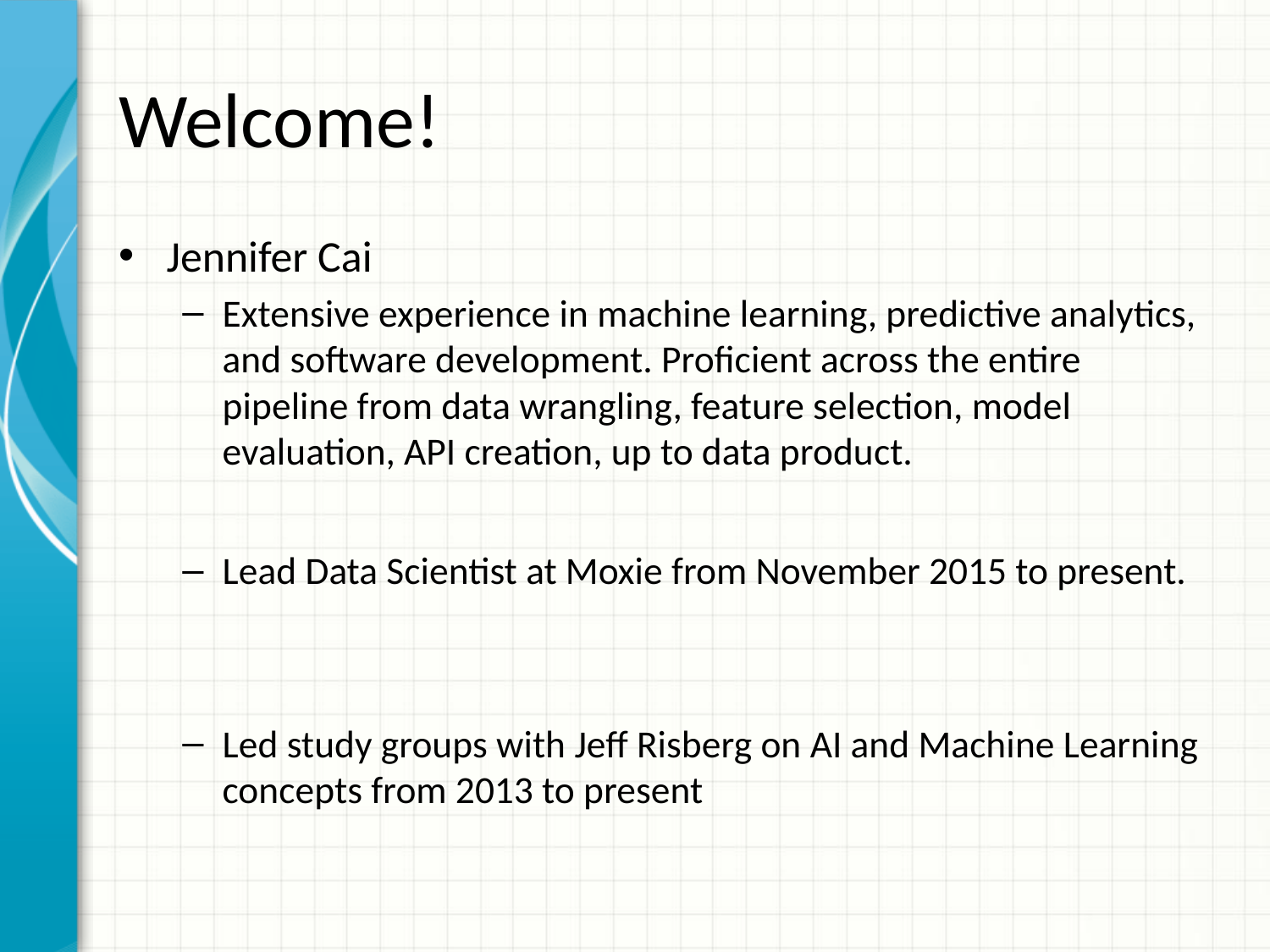

# Welcome!
Jennifer Cai
Extensive experience in machine learning, predictive analytics, and software development. Proficient across the entire pipeline from data wrangling, feature selection, model evaluation, API creation, up to data product.

Lead Data Scientist at Moxie from November 2015 to present.

Led study groups with Jeff Risberg on AI and Machine Learning concepts from 2013 to present